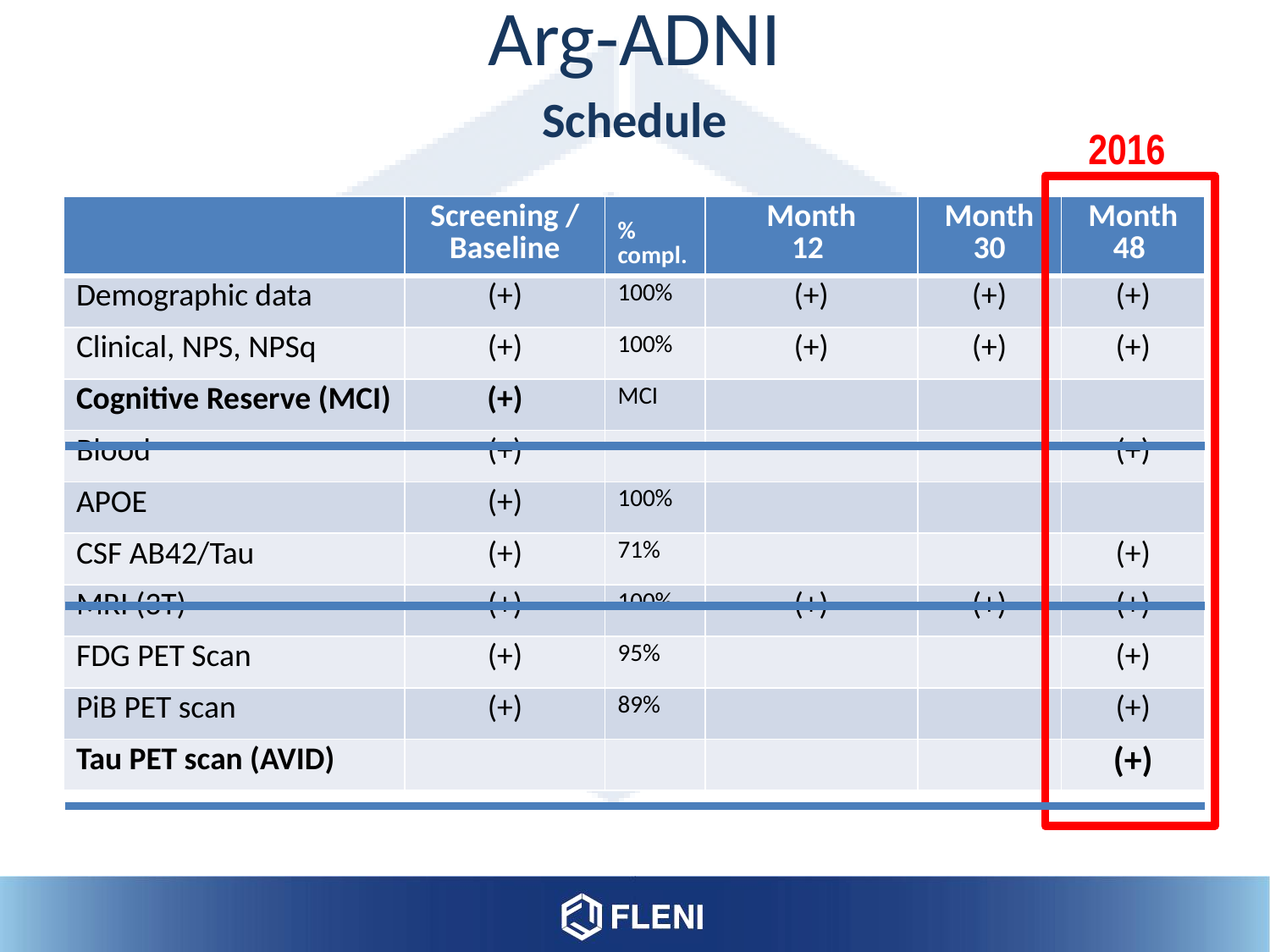

Arg-ADNI

Schedule
2016

|  | Screening / Baseline | % compl. | Month 12 | Month 30 | Month 48 |
| --- | --- | --- | --- | --- | --- |
| Demographic data | (+) | 100% | (+) | (+) | (+) |
| Clinical, NPS, NPSq | (+) | 100% | (+) | (+) | (+) |
| Cognitive Reserve (MCI) | (+) | MCI |  |  |  |
| Blood | (+) |  |  |  | (+) |
| APOE | (+) | 100% |  |  |  |
| CSF AB42/Tau | (+) | 71% |  |  | (+) |
| MRI (3T) | (+) | 100% | (+) | (+) | (+) |
| FDG PET Scan | (+) | 95% |  |  | (+) |
| PiB PET scan | (+) | 89% |  |  | (+) |
| Tau PET scan (AVID) |  |  |  |  | (+) |